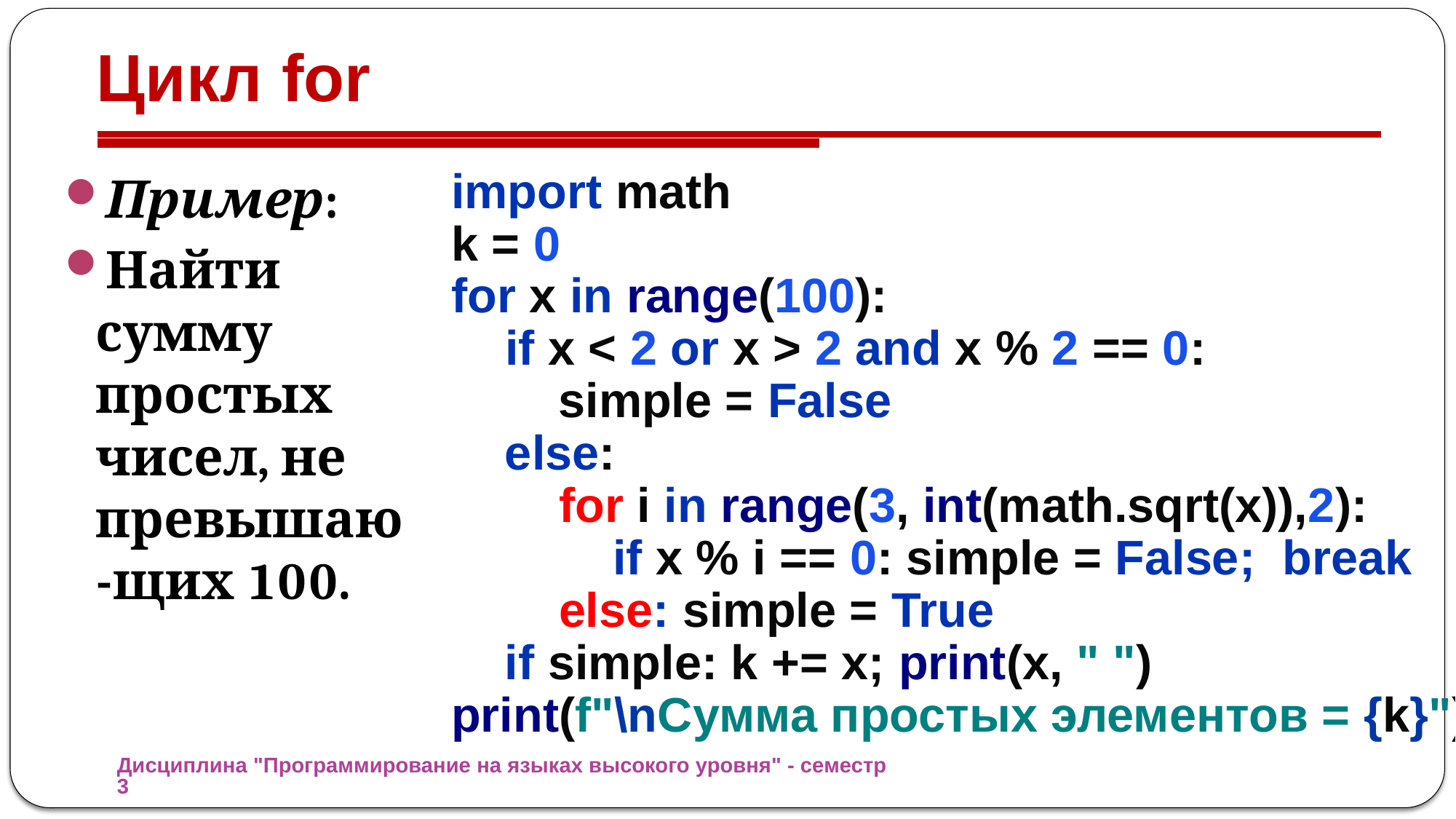

# Цикл for
Пример:
Найти сумму простых чисел, не превышаю-щих 100.
import math
k = 0
for x in range(100):
    if x < 2 or x > 2 and x % 2 == 0:
        simple = False
    else:
        for i in range(3, int(math.sqrt(x)),2):
            if x % i == 0: simple = False;  break
        else: simple = True
    if simple: k += x; print(x, " ")
print(f"\nСумма простых элементов = {k}")
Дисциплина "Программирование на языках высокого уровня" - семестр 3